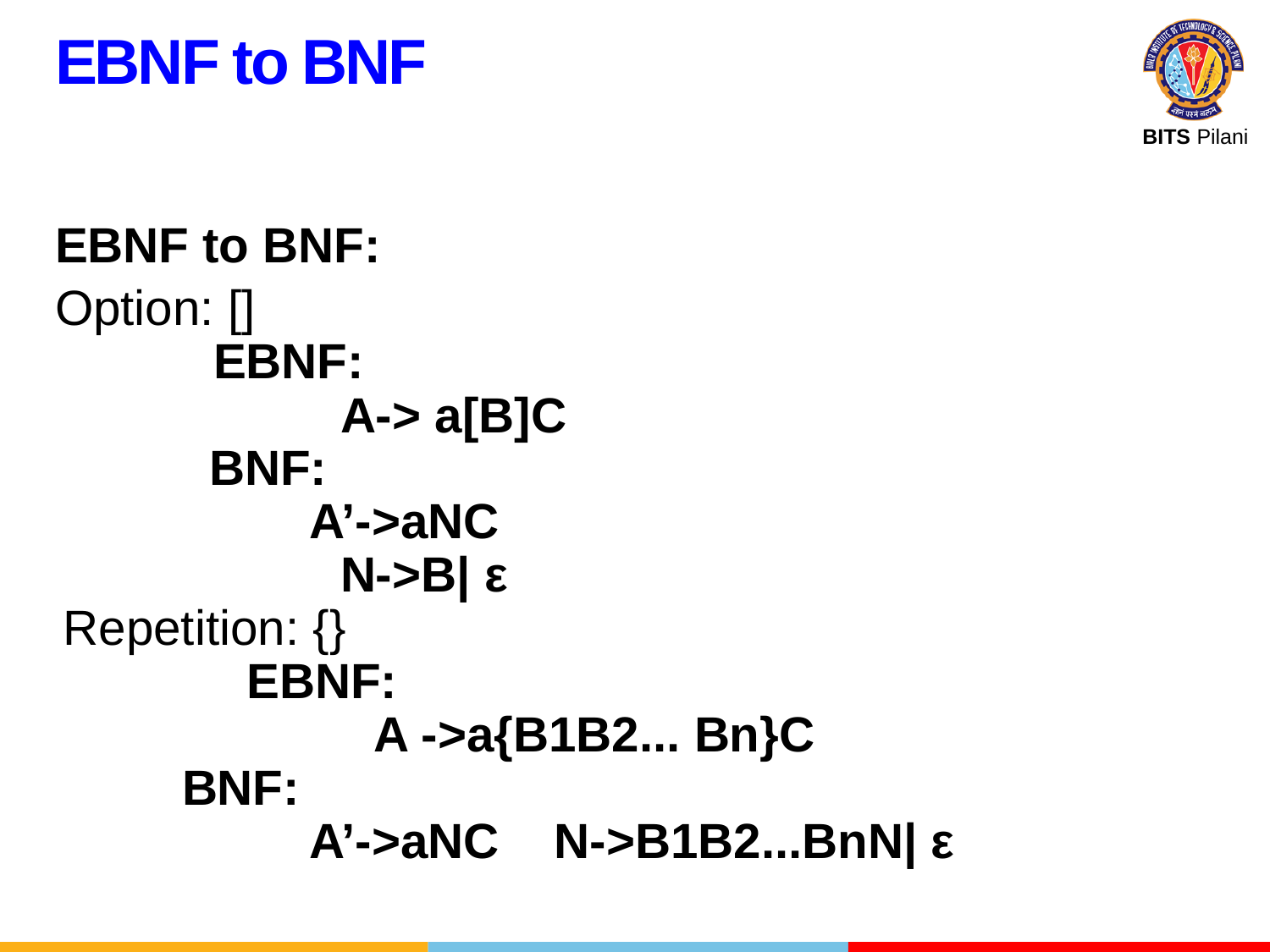

EBNF to BNF

EBNF to BNF:
Option: []
EBNF:
	A-> a[B]C
  BNF:
	A’->aNC
	N->B| ε
Repetition: {}
		EBNF:
			A ->a{B1B2... Bn}C
BNF:
	A’->aNC    N->B1B2...BnN| ε